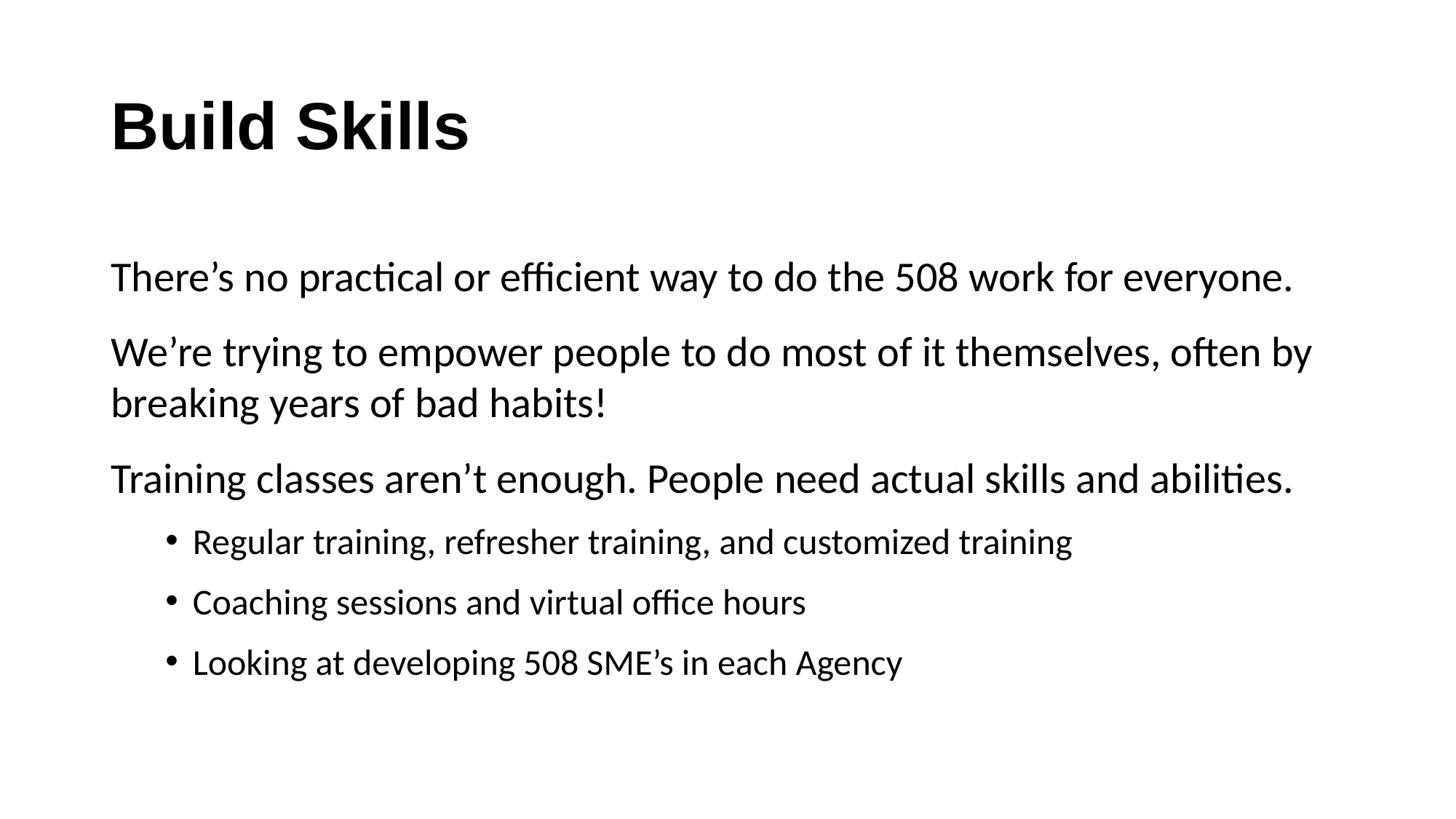

# Build Skills
There’s no practical or efficient way to do the 508 work for everyone.
We’re trying to empower people to do most of it themselves, often by breaking years of bad habits!
Training classes aren’t enough. People need actual skills and abilities.
Regular training, refresher training, and customized training
Coaching sessions and virtual office hours
Looking at developing 508 SME’s in each Agency